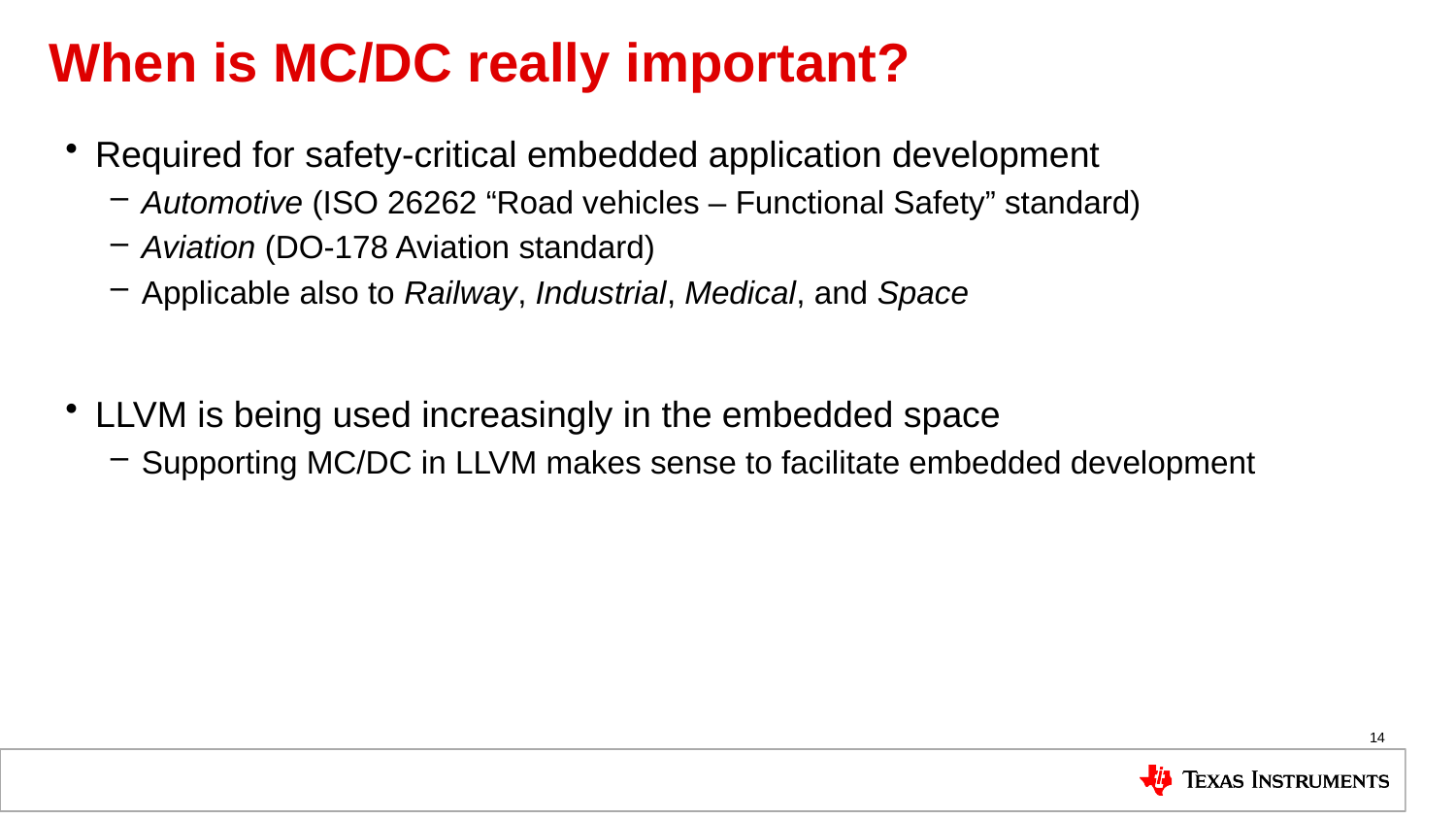

# When is MC/DC really important?
Required for safety-critical embedded application development
Automotive (ISO 26262 “Road vehicles – Functional Safety” standard)
Aviation (DO-178 Aviation standard)
Applicable also to Railway, Industrial, Medical, and Space

LLVM is being used increasingly in the embedded space
Supporting MC/DC in LLVM makes sense to facilitate embedded development
14